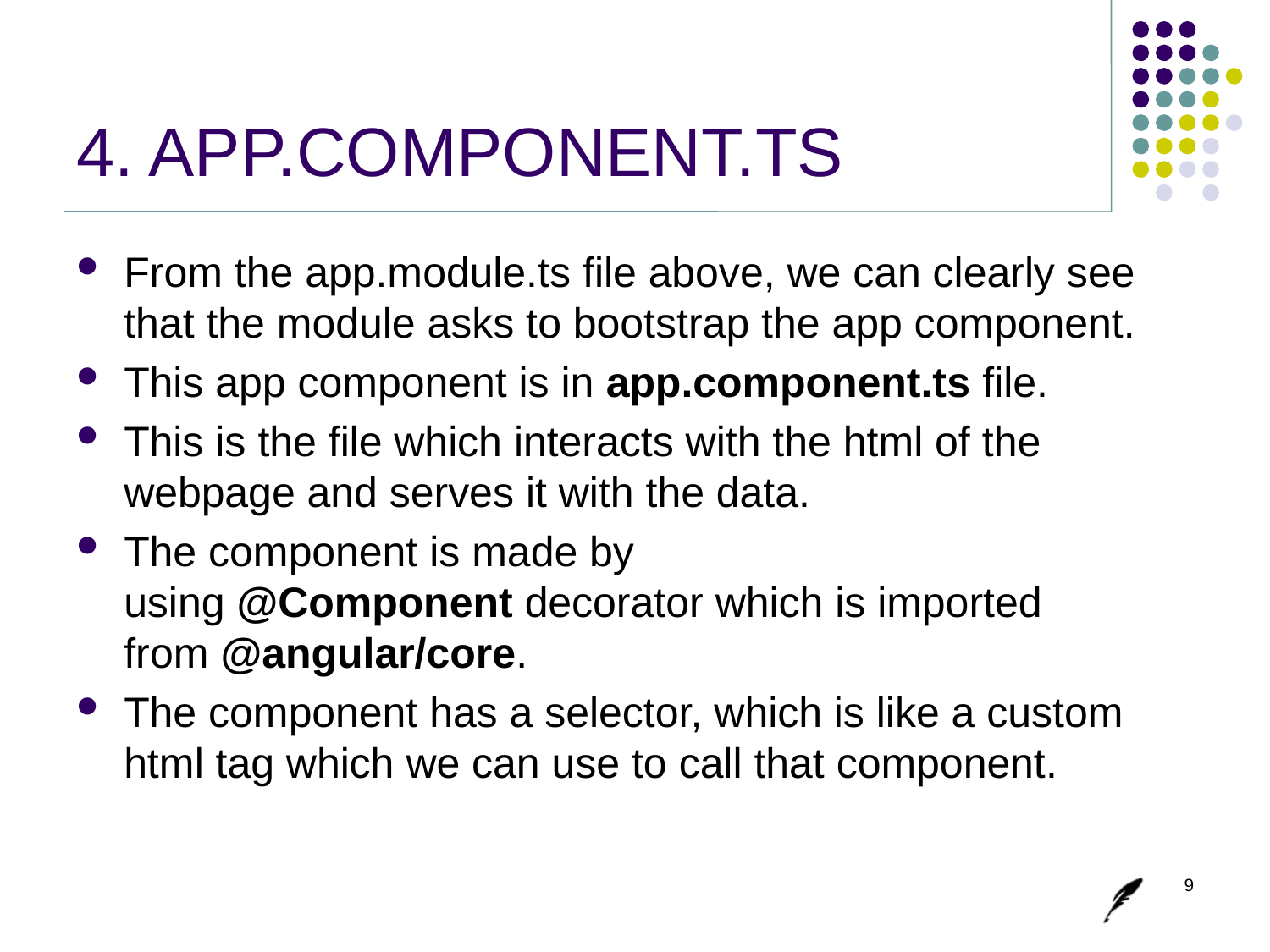

# 4. APP.COMPONENT.TS
From the app.module.ts file above, we can clearly see that the module asks to bootstrap the app component.
This app component is in app.component.ts file.
This is the file which interacts with the html of the webpage and serves it with the data.
The component is made by using @Component decorator which is imported from @angular/core.
The component has a selector, which is like a custom html tag which we can use to call that component.
9